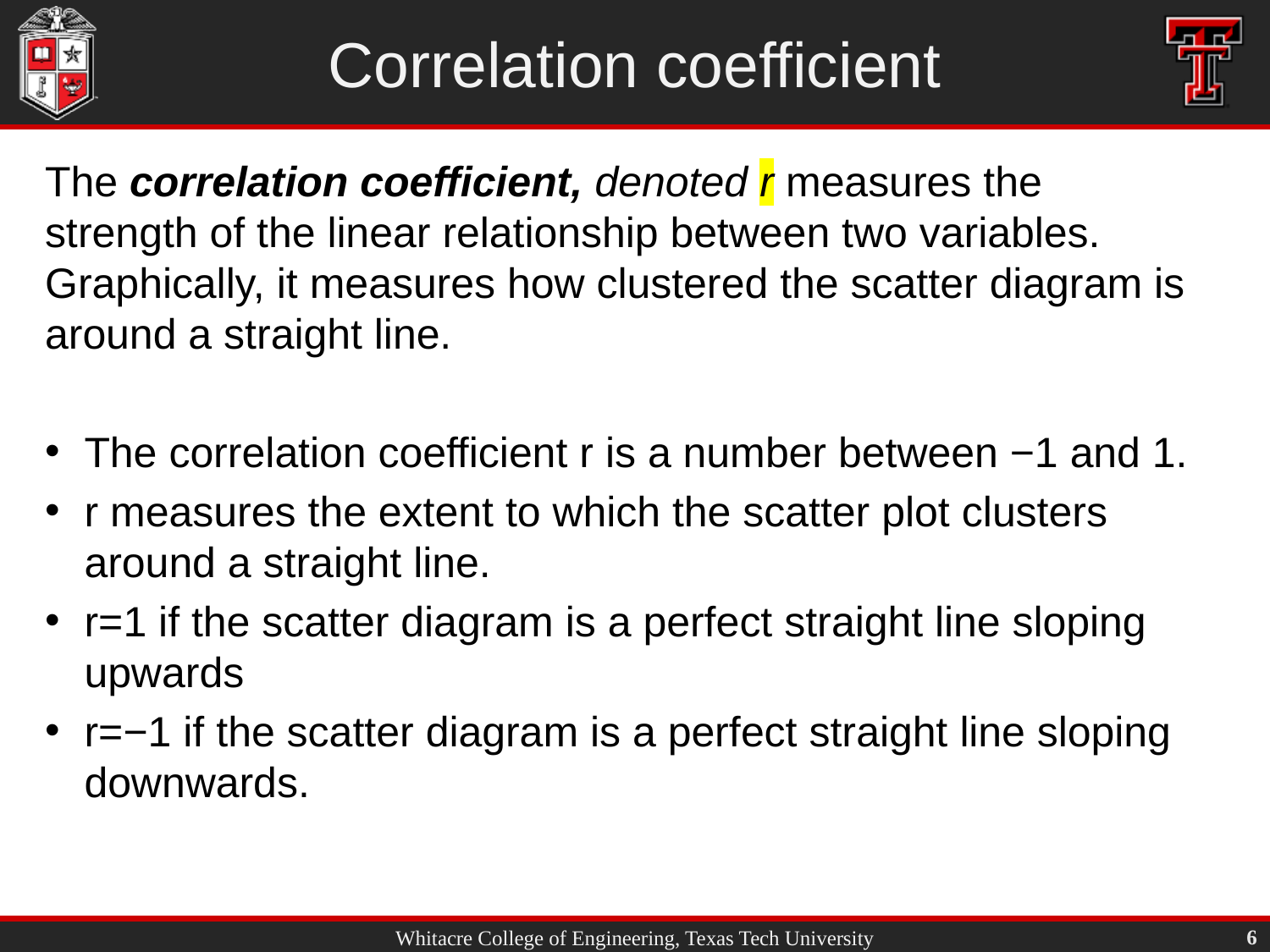

# Correlation coefficient
The correlation coefficient, denoted r measures the strength of the linear relationship between two variables. Graphically, it measures how clustered the scatter diagram is around a straight line.

The correlation coefficient r is a number between −1 and 1.
r measures the extent to which the scatter plot clusters around a straight line.
r=1 if the scatter diagram is a perfect straight line sloping upwards
r=−1 if the scatter diagram is a perfect straight line sloping downwards.

6